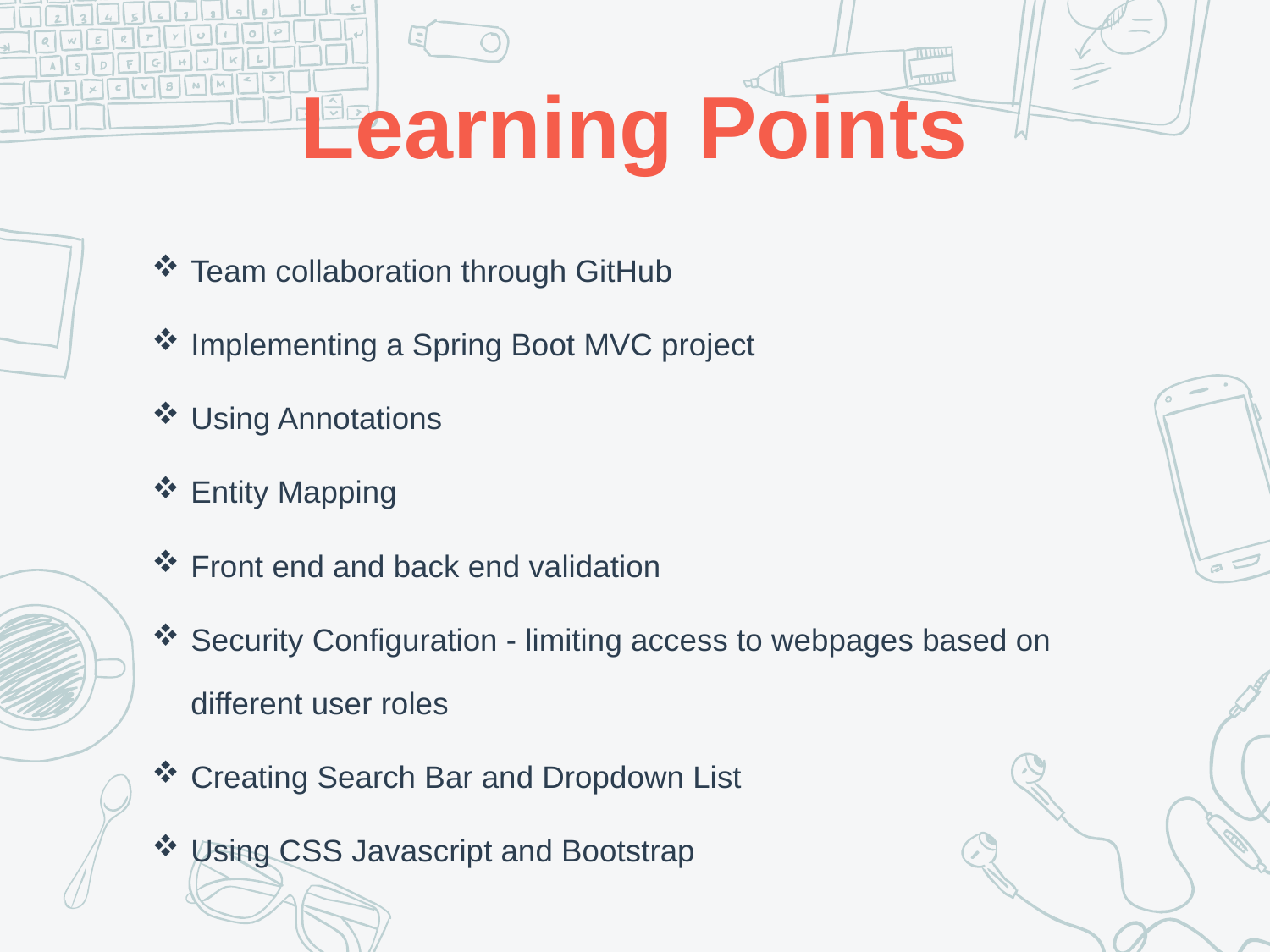

# Learning Points
Team collaboration through GitHub
Implementing a Spring Boot MVC project
Using Annotations
Entity Mapping
Front end and back end validation
Security Configuration - limiting access to webpages based on different user roles
Creating Search Bar and Dropdown List
Using CSS Javascript and Bootstrap